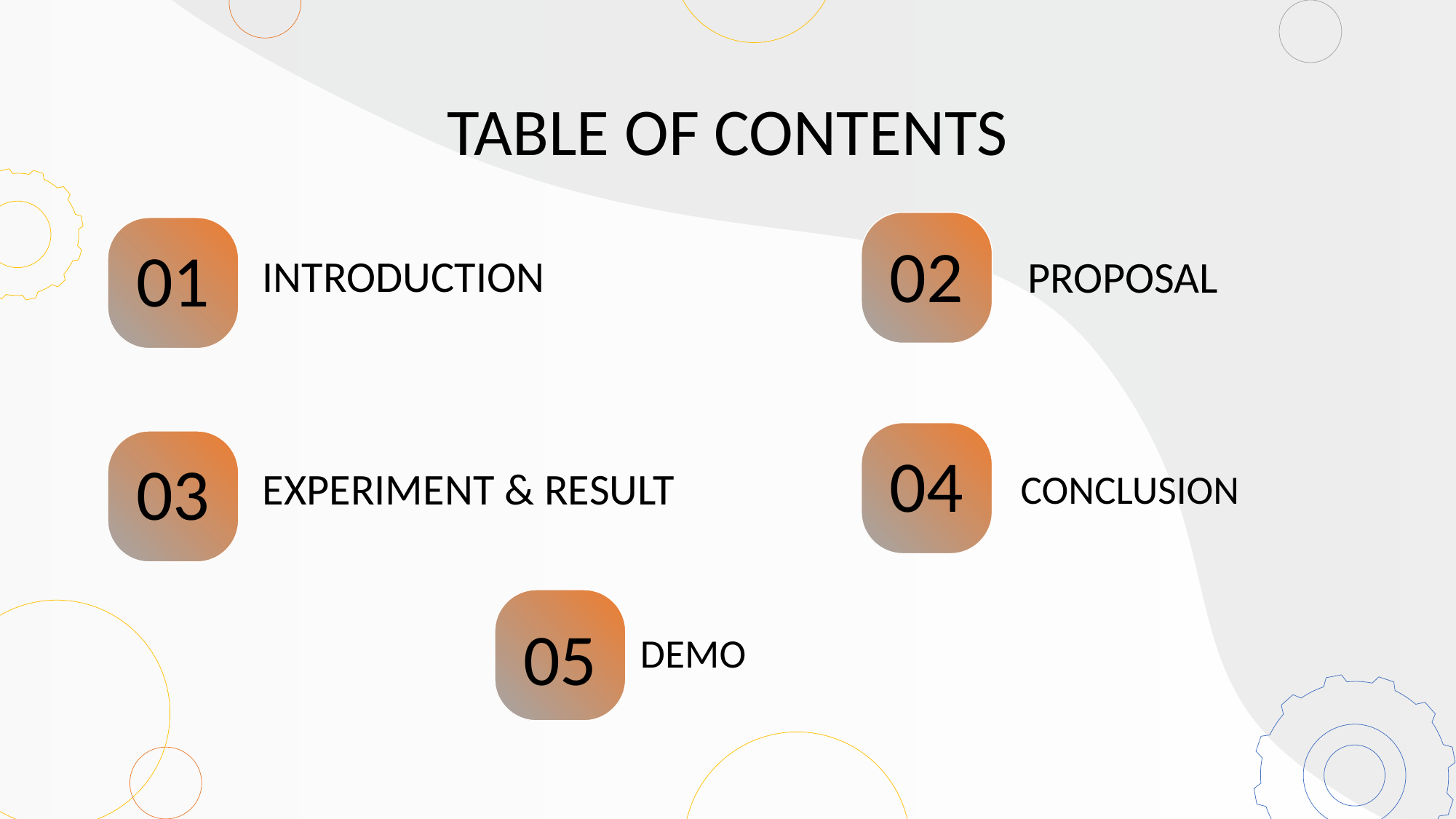

TABLE OF CONTENTS

02
01
# INTRODUCTION
PROPOSAL

EXPERIMENT & RESULT

04
03
CONCLUSION

05
DEMO